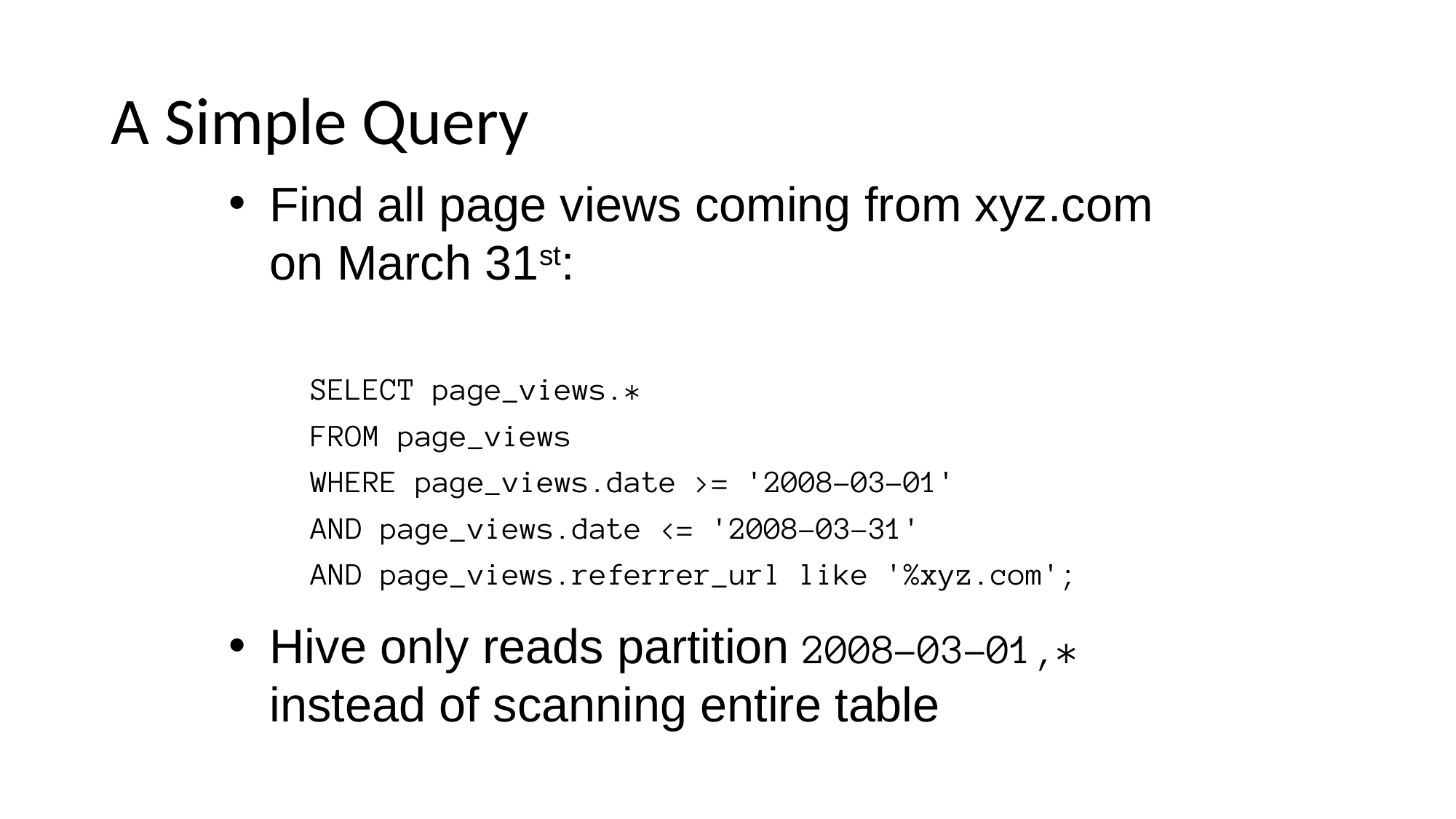

# A Simple Query
Find all page views coming from xyz.com on March 31st:
SELECT page_views.*
FROM page_views
WHERE page_views.date >= '2008-03-01'
AND page_views.date <= '2008-03-31'
AND page_views.referrer_url like '%xyz.com';
Hive only reads partition 2008-03-01,* instead of scanning entire table